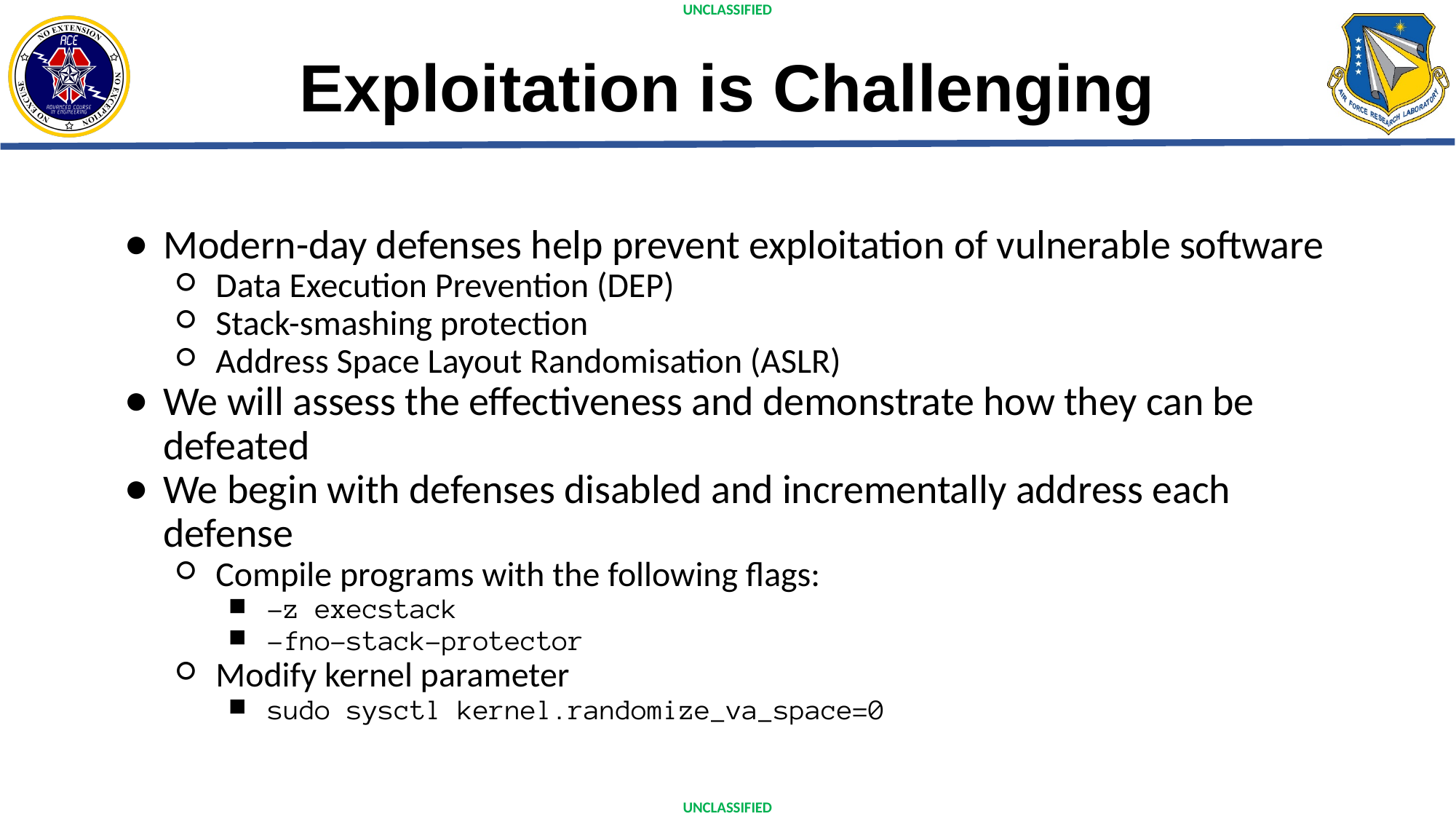

# Exploitation is Challenging
Modern-day defenses help prevent exploitation of vulnerable software
Data Execution Prevention (DEP)
Stack-smashing protection
Address Space Layout Randomisation (ASLR)
We will assess the effectiveness and demonstrate how they can be defeated
We begin with defenses disabled and incrementally address each defense
Compile programs with the following flags:
-z execstack
-fno-stack-protector
Modify kernel parameter
sudo sysctl kernel.randomize_va_space=0